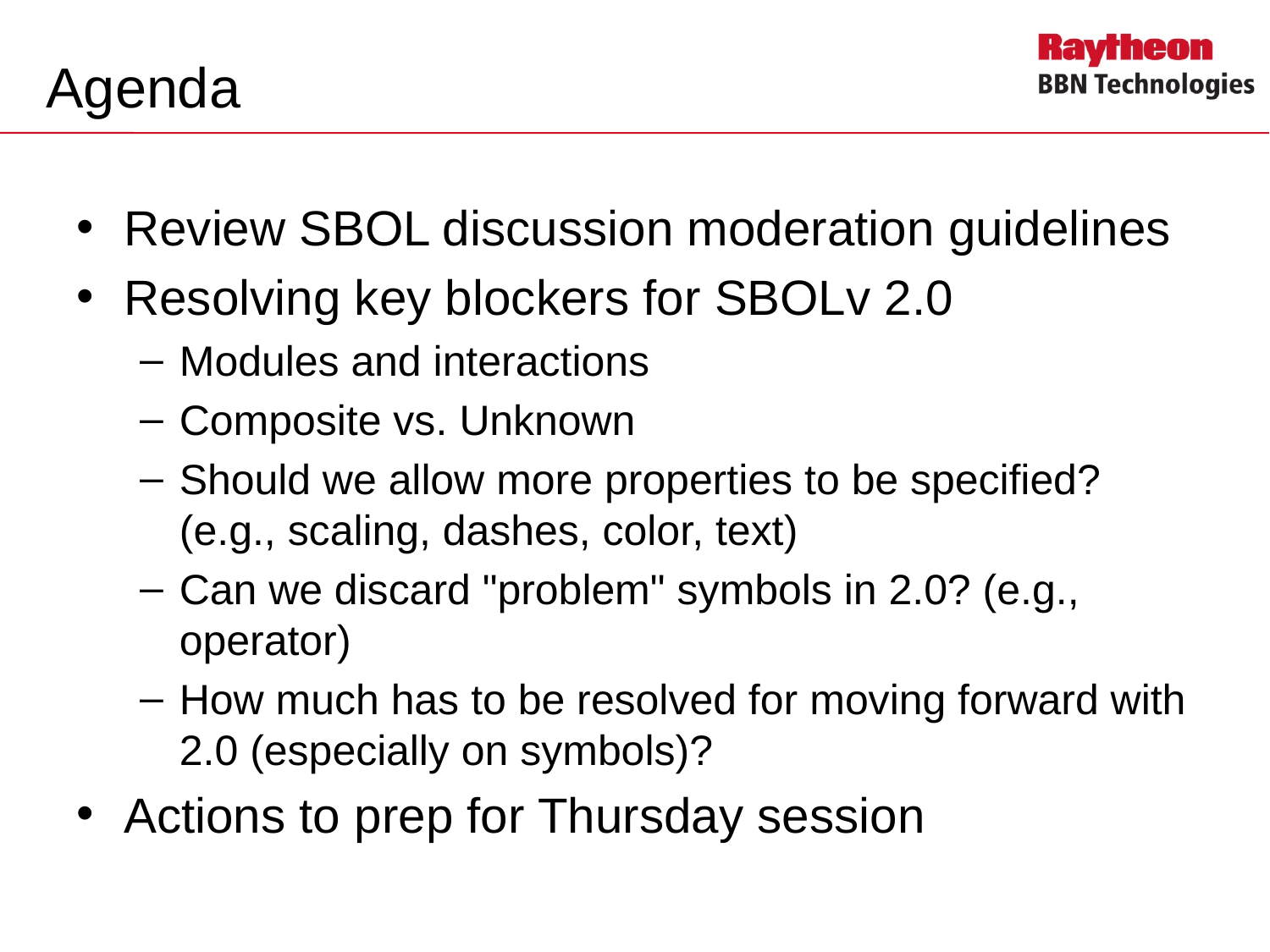

# Agenda
Review SBOL discussion moderation guidelines
Resolving key blockers for SBOLv 2.0
Modules and interactions
Composite vs. Unknown
Should we allow more properties to be specified? (e.g., scaling, dashes, color, text)
Can we discard "problem" symbols in 2.0? (e.g., operator)
How much has to be resolved for moving forward with 2.0 (especially on symbols)?
Actions to prep for Thursday session